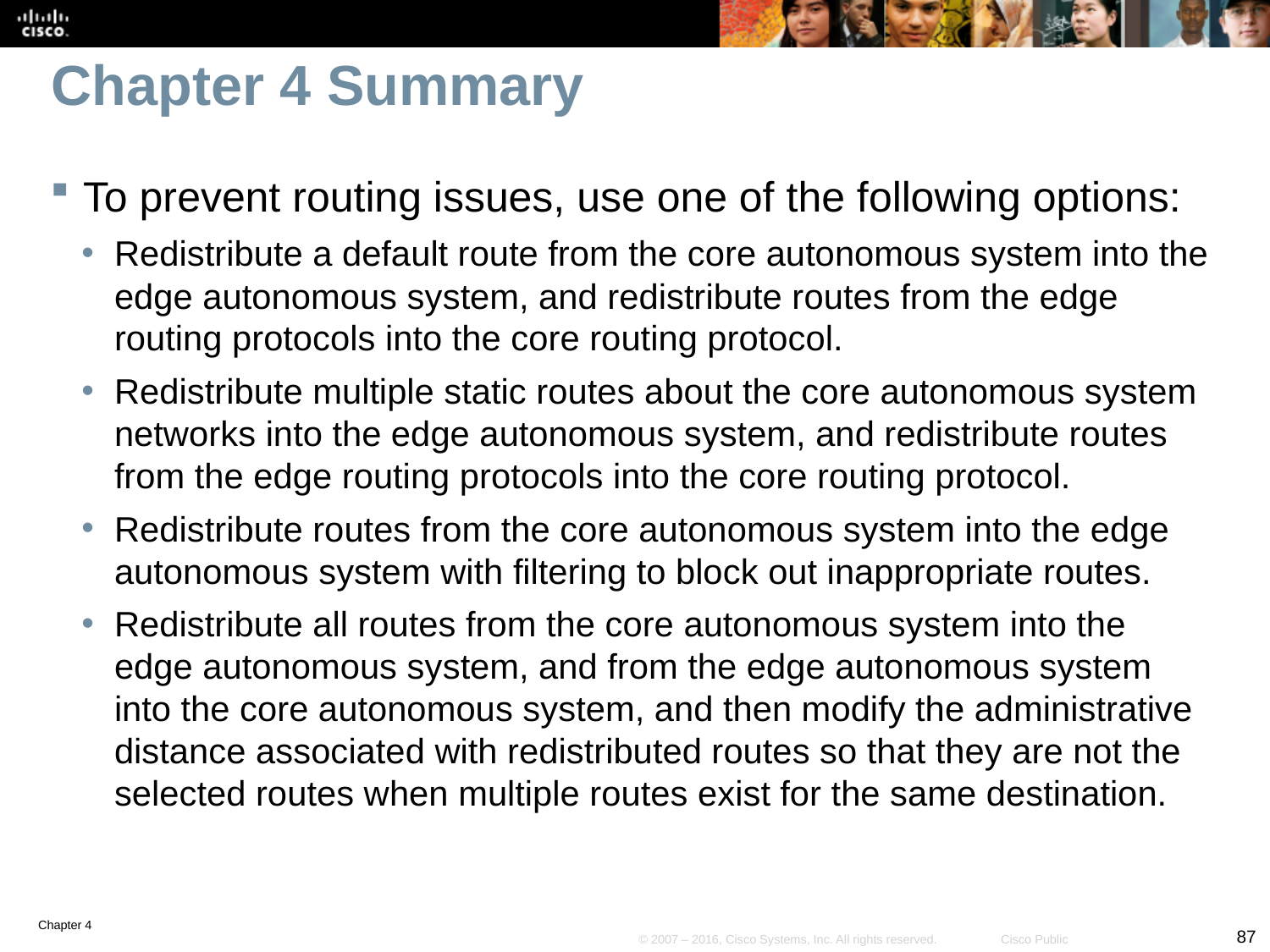

# Chapter 4 Summary
To prevent routing issues, use one of the following options:
Redistribute a default route from the core autonomous system into the edge autonomous system, and redistribute routes from the edge routing protocols into the core routing protocol.
Redistribute multiple static routes about the core autonomous system networks into the edge autonomous system, and redistribute routes from the edge routing protocols into the core routing protocol.
Redistribute routes from the core autonomous system into the edge autonomous system with filtering to block out inappropriate routes.
Redistribute all routes from the core autonomous system into the edge autonomous system, and from the edge autonomous system into the core autonomous system, and then modify the administrative distance associated with redistributed routes so that they are not the selected routes when multiple routes exist for the same destination.